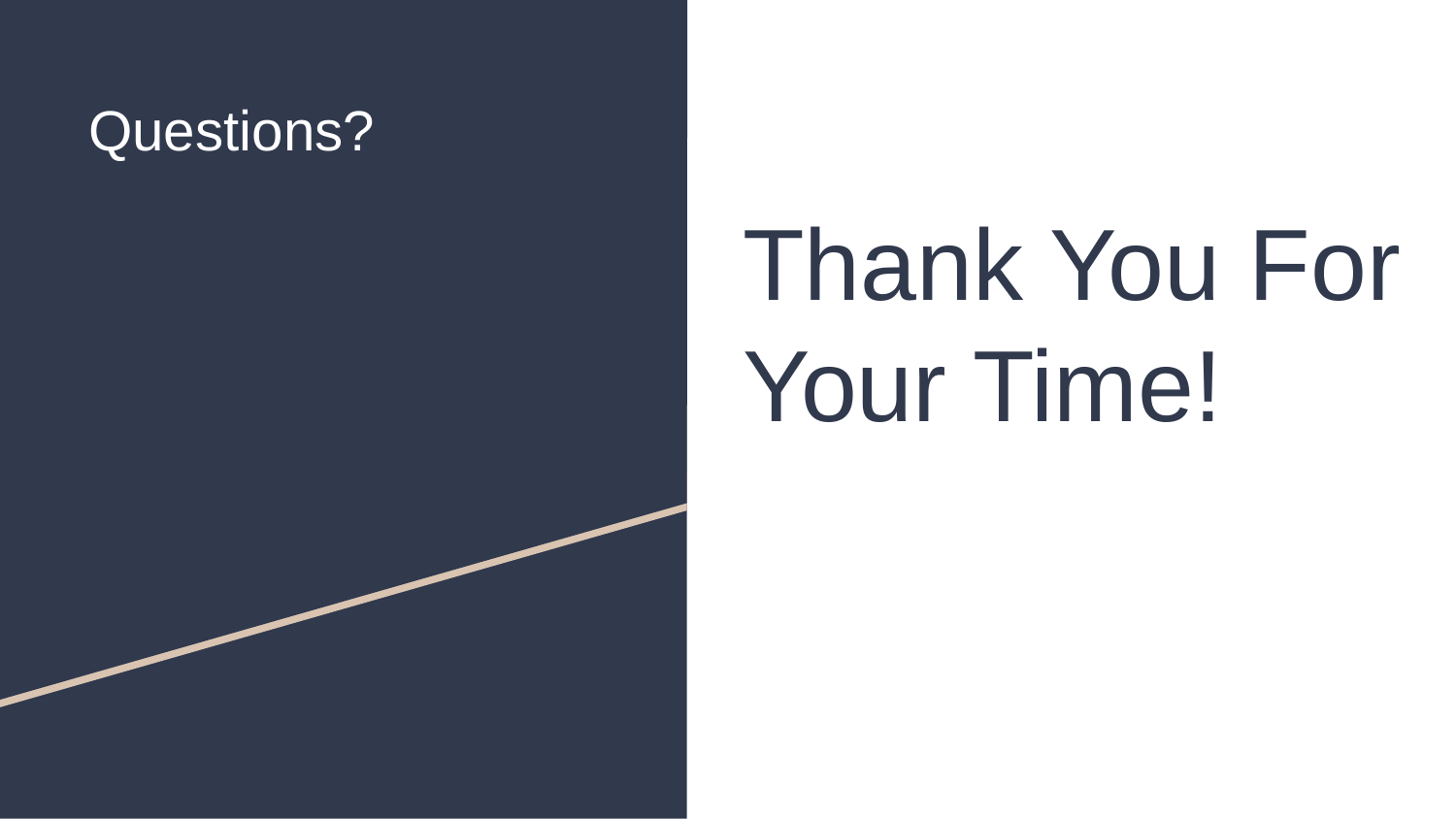

# Questions?
Thank You For Your Time!